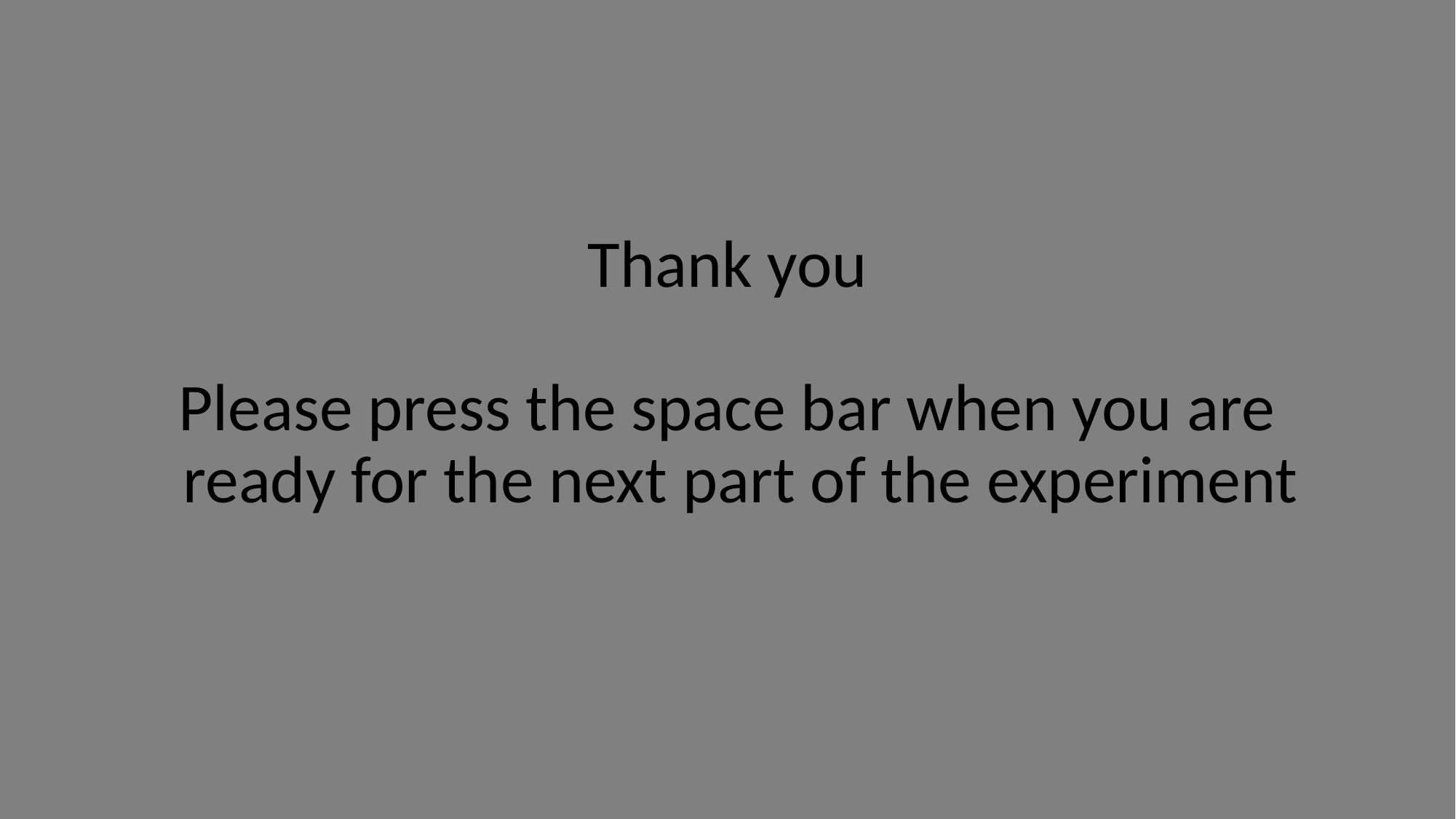

Thank you

Please press the space bar when you are ready for the next part of the experiment